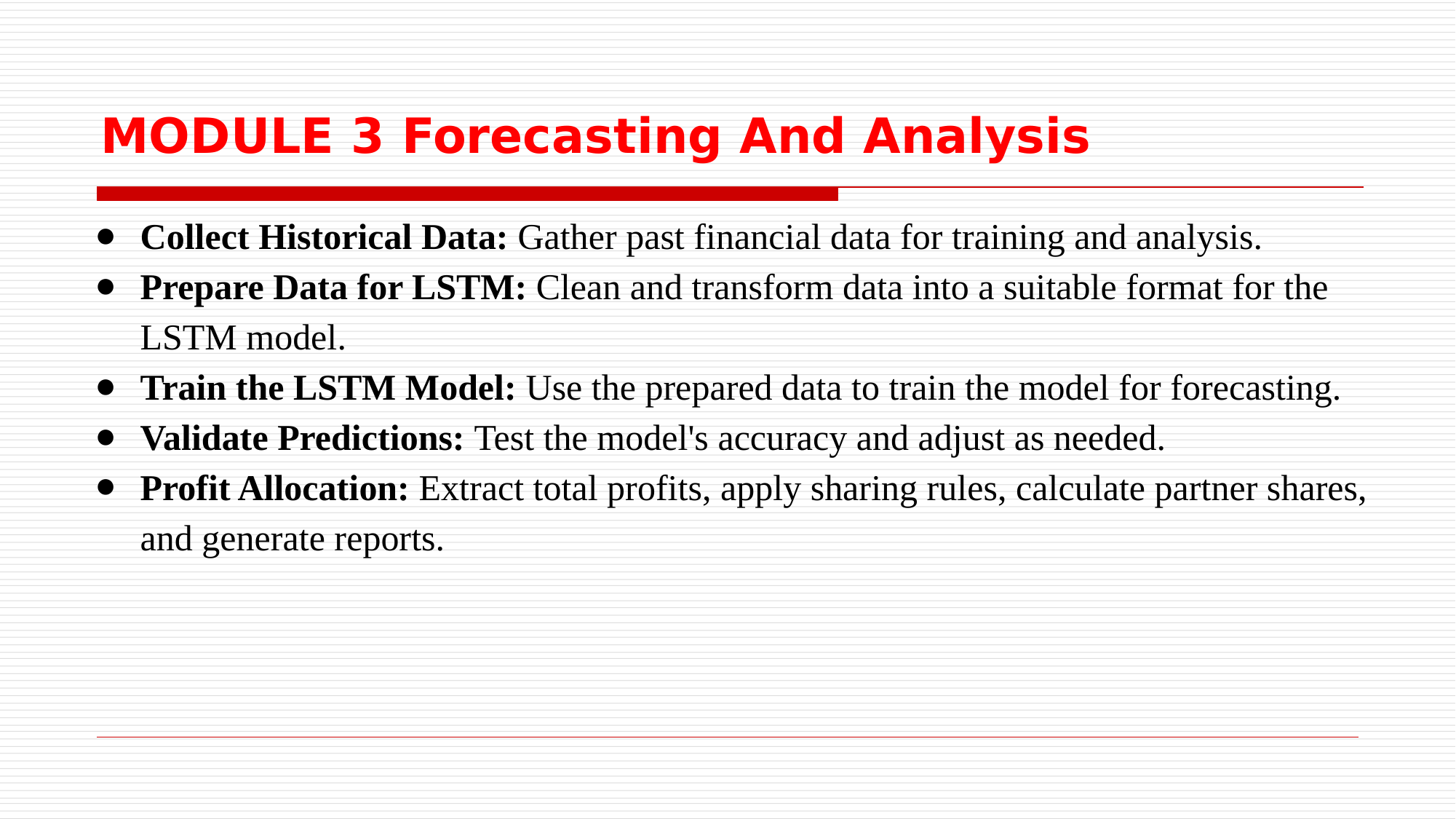

# MODULE 3 Forecasting And Analysis
Collect Historical Data: Gather past financial data for training and analysis.
Prepare Data for LSTM: Clean and transform data into a suitable format for the LSTM model.
Train the LSTM Model: Use the prepared data to train the model for forecasting.
Validate Predictions: Test the model's accuracy and adjust as needed.
Profit Allocation: Extract total profits, apply sharing rules, calculate partner shares, and generate reports.